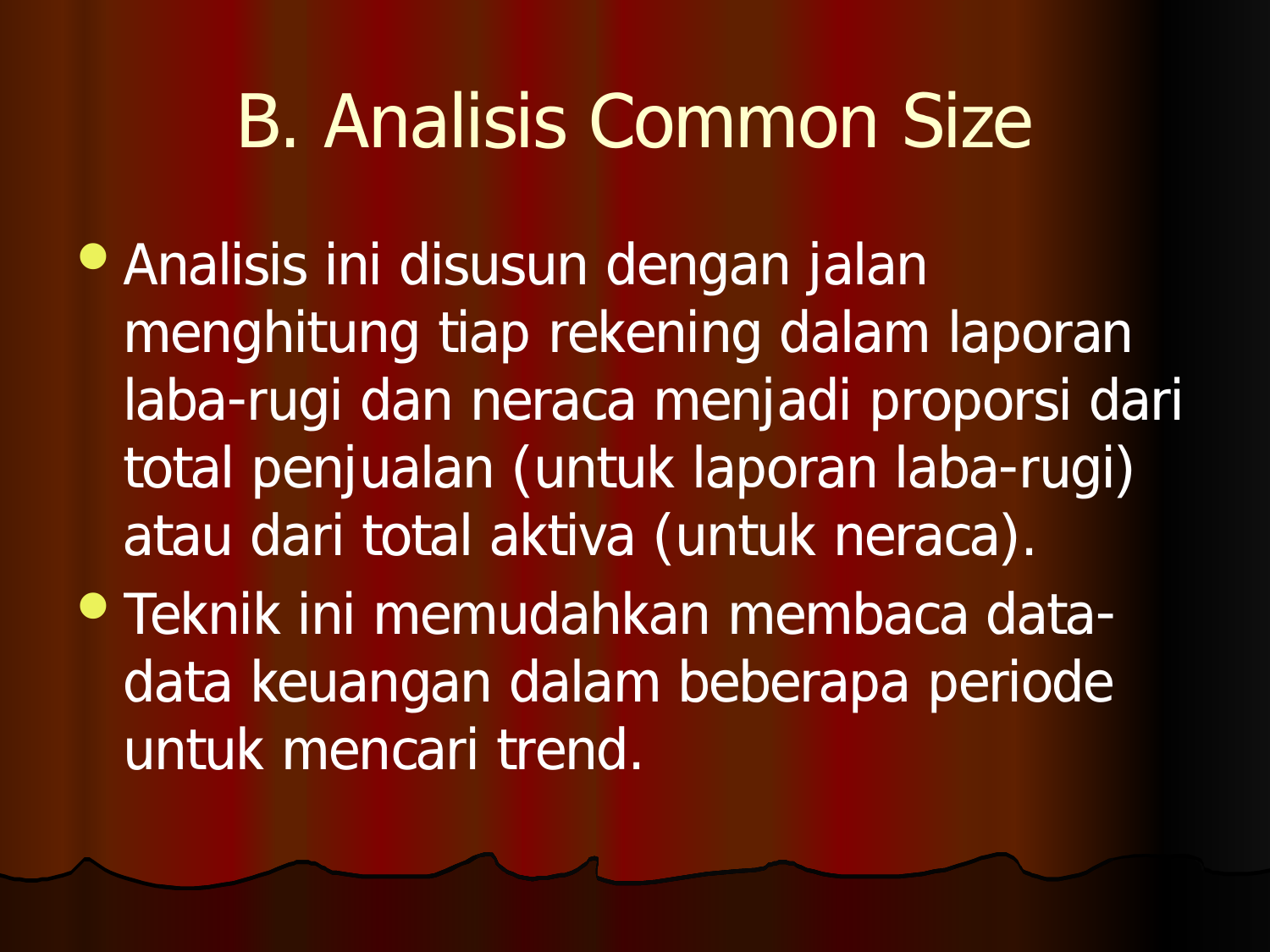

# B. Analisis Common Size
Analisis ini disusun dengan jalan menghitung tiap rekening dalam laporan laba-rugi dan neraca menjadi proporsi dari total penjualan (untuk laporan laba-rugi) atau dari total aktiva (untuk neraca).
Teknik ini memudahkan membaca data-data keuangan dalam beberapa periode untuk mencari trend.